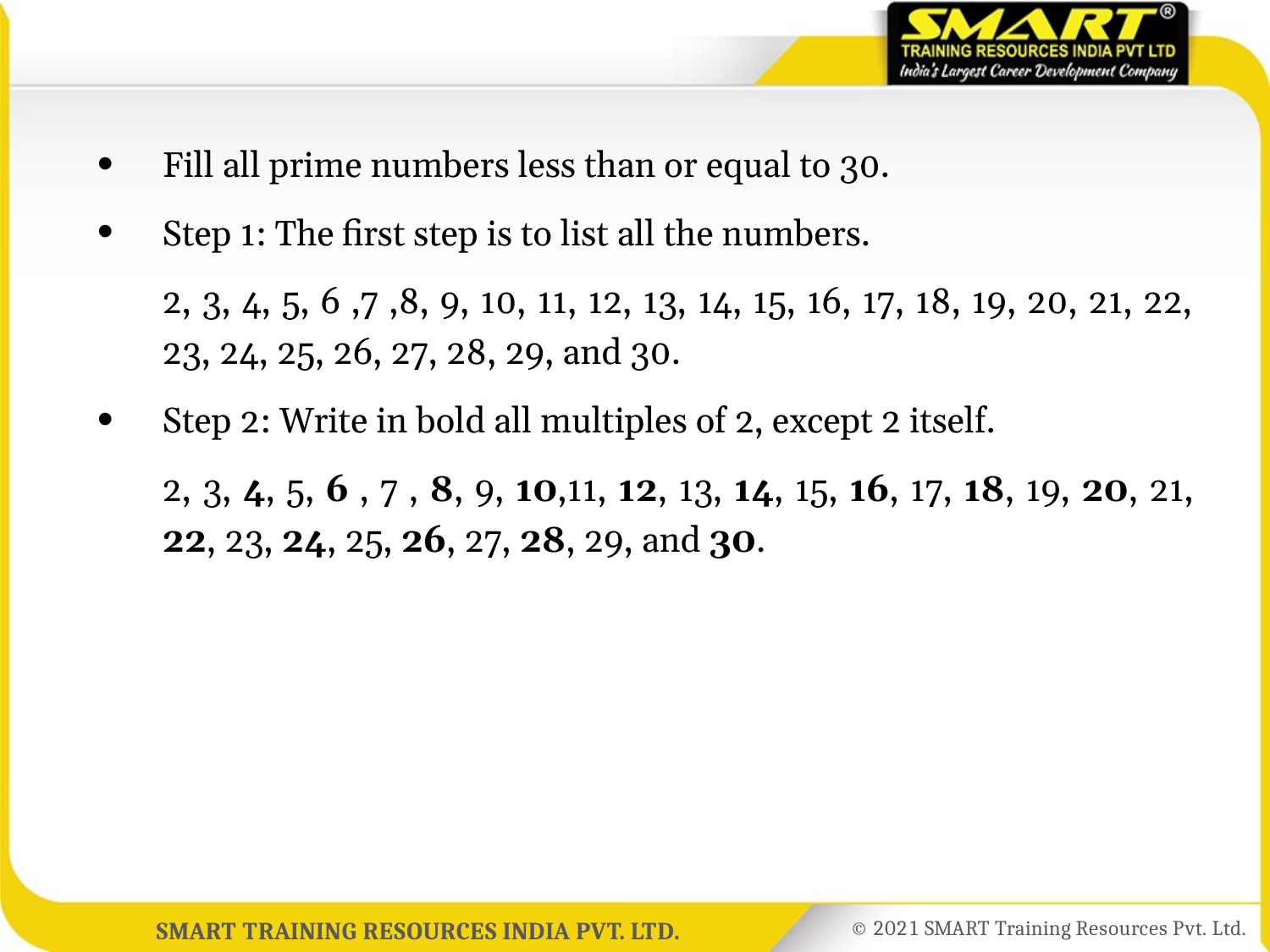

Fill all prime numbers less than or equal to 30.
Step 1: The first step is to list all the numbers.
	2, 3, 4, 5, 6 ,7 ,8, 9, 10, 11, 12, 13, 14, 15, 16, 17, 18, 19, 20, 21, 22, 23, 24, 25, 26, 27, 28, 29, and 30.
Step 2: Write in bold all multiples of 2, except 2 itself.
	2, 3, 4, 5, 6 , 7 , 8, 9, 10,11, 12, 13, 14, 15, 16, 17, 18, 19, 20, 21, 22, 23, 24, 25, 26, 27, 28, 29, and 30.